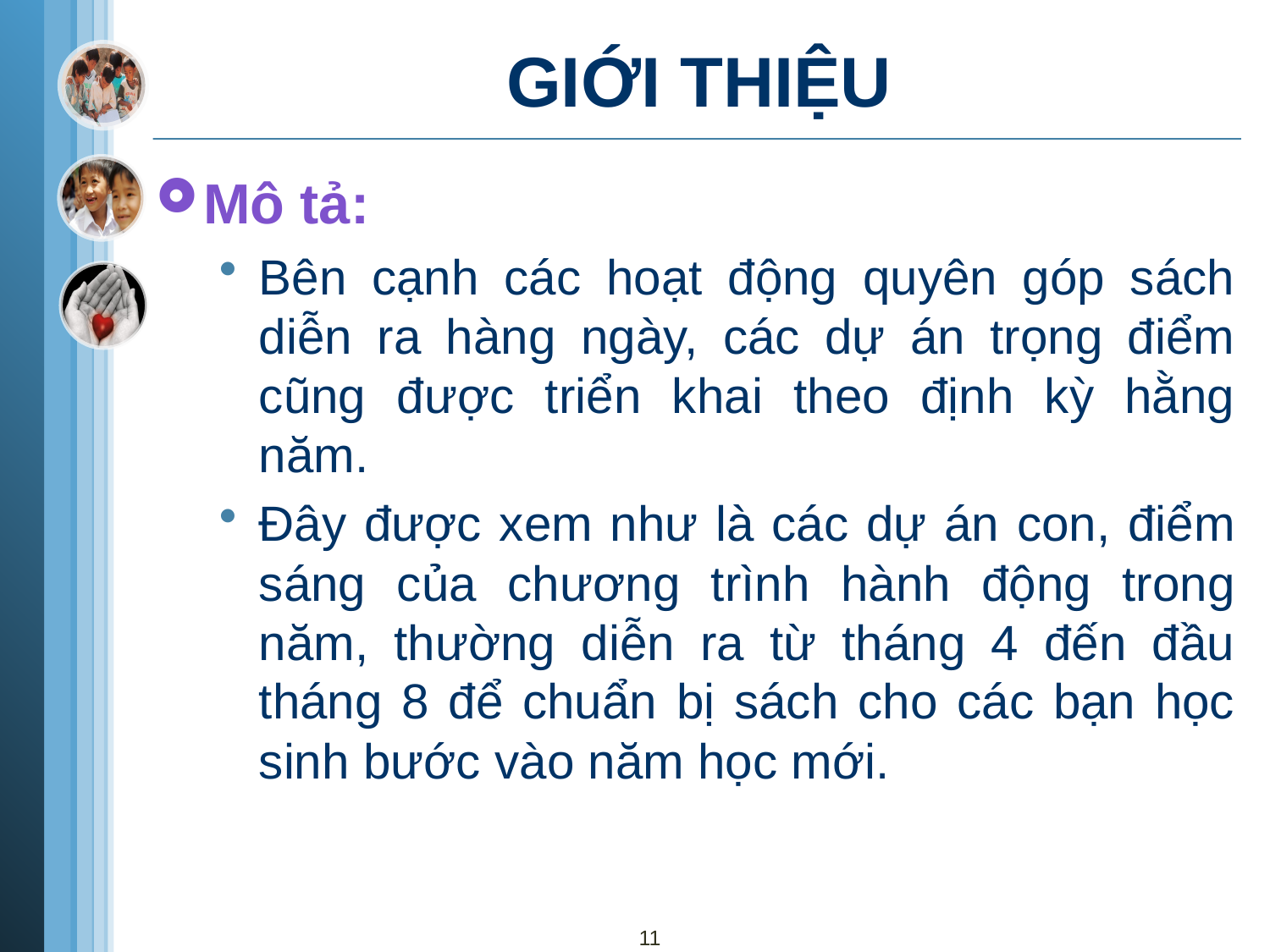

# GIỚI THIỆU
Mô tả:
Bên cạnh các hoạt động quyên góp sách diễn ra hàng ngày, các dự án trọng điểm cũng được triển khai theo định kỳ hằng năm.
Đây được xem như là các dự án con, điểm sáng của chương trình hành động trong năm, thường diễn ra từ tháng 4 đến đầu tháng 8 để chuẩn bị sách cho các bạn học sinh bước vào năm học mới.

11